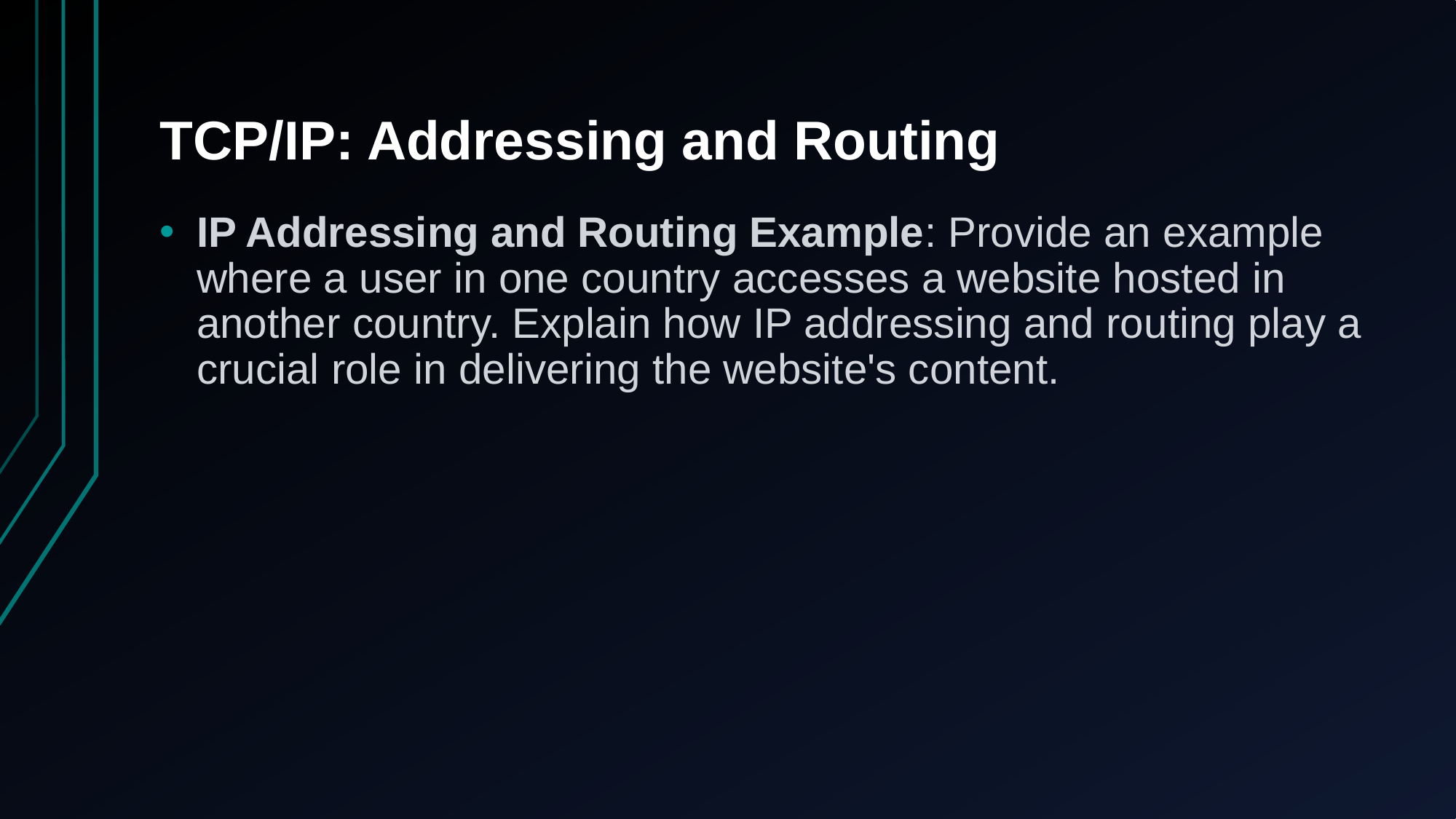

# TCP/IP: Addressing and Routing
IP Addressing and Routing Example: Provide an example where a user in one country accesses a website hosted in another country. Explain how IP addressing and routing play a crucial role in delivering the website's content.